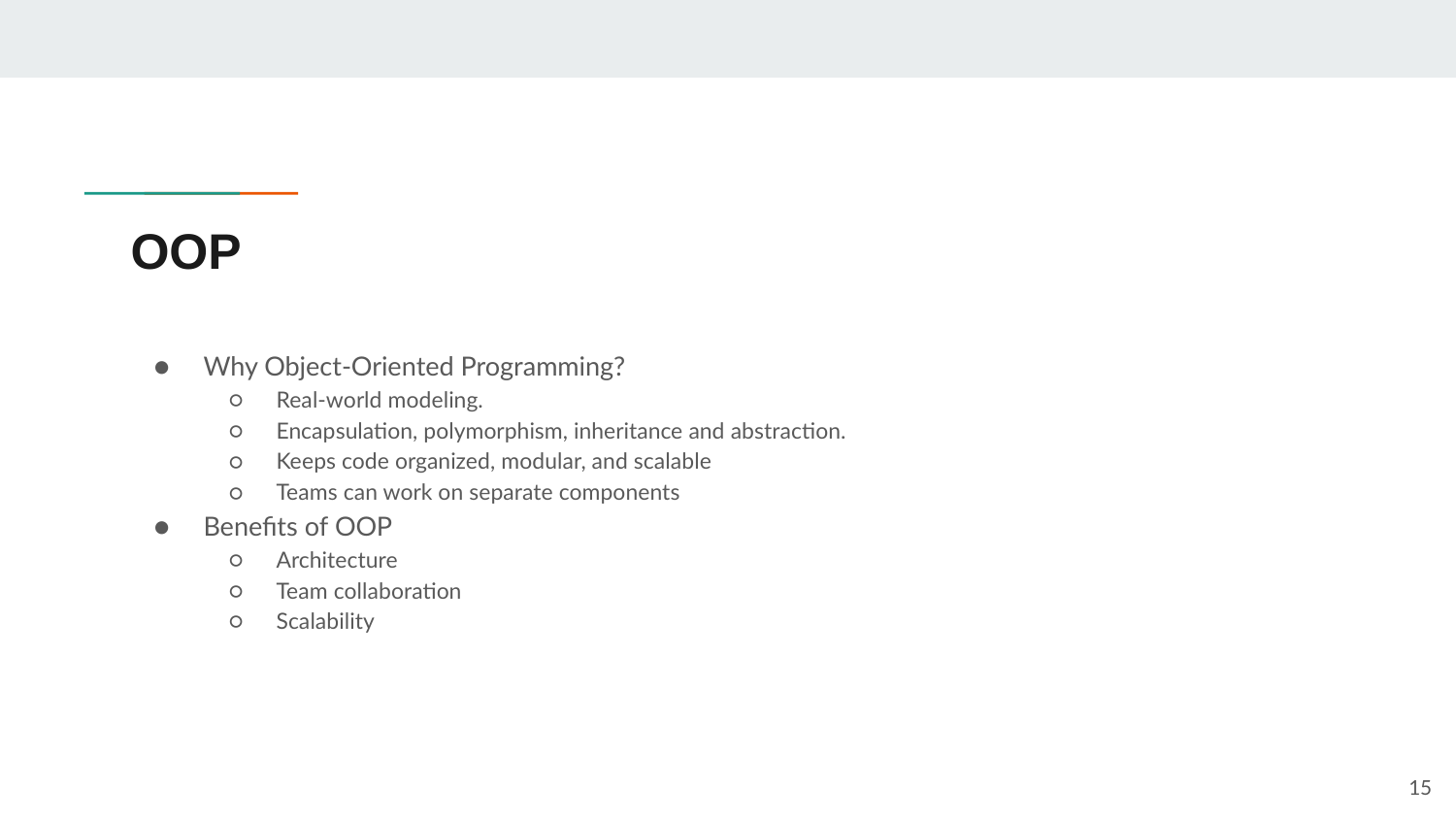

# OOP

Why Object-Oriented Programming?
Real-world modeling.
Encapsulation, polymorphism, inheritance and abstraction.
Keeps code organized, modular, and scalable
Teams can work on separate components
Benefits of OOP
Architecture
Team collaboration
Scalability
15